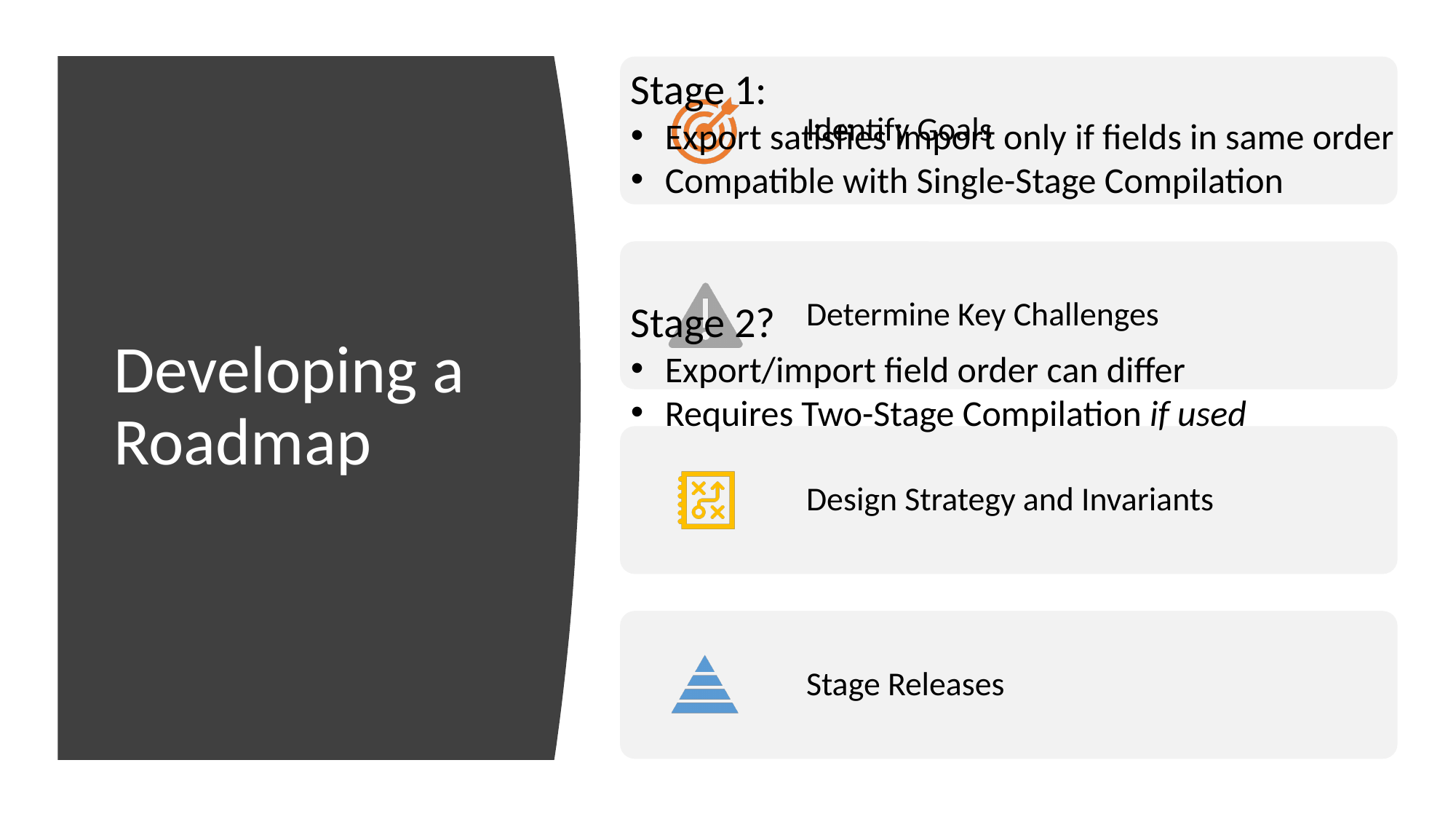

Identify Goals
Determine Key Challenges
Design Strategy and Invariants
Stage Releases

Stage 1:
Export satisfies import only if fields in same order
Compatible with Single-Stage Compilation

Stage 2?
Export/import field order can differ
Requires Two-Stage Compilation if used
# Developing a Roadmap